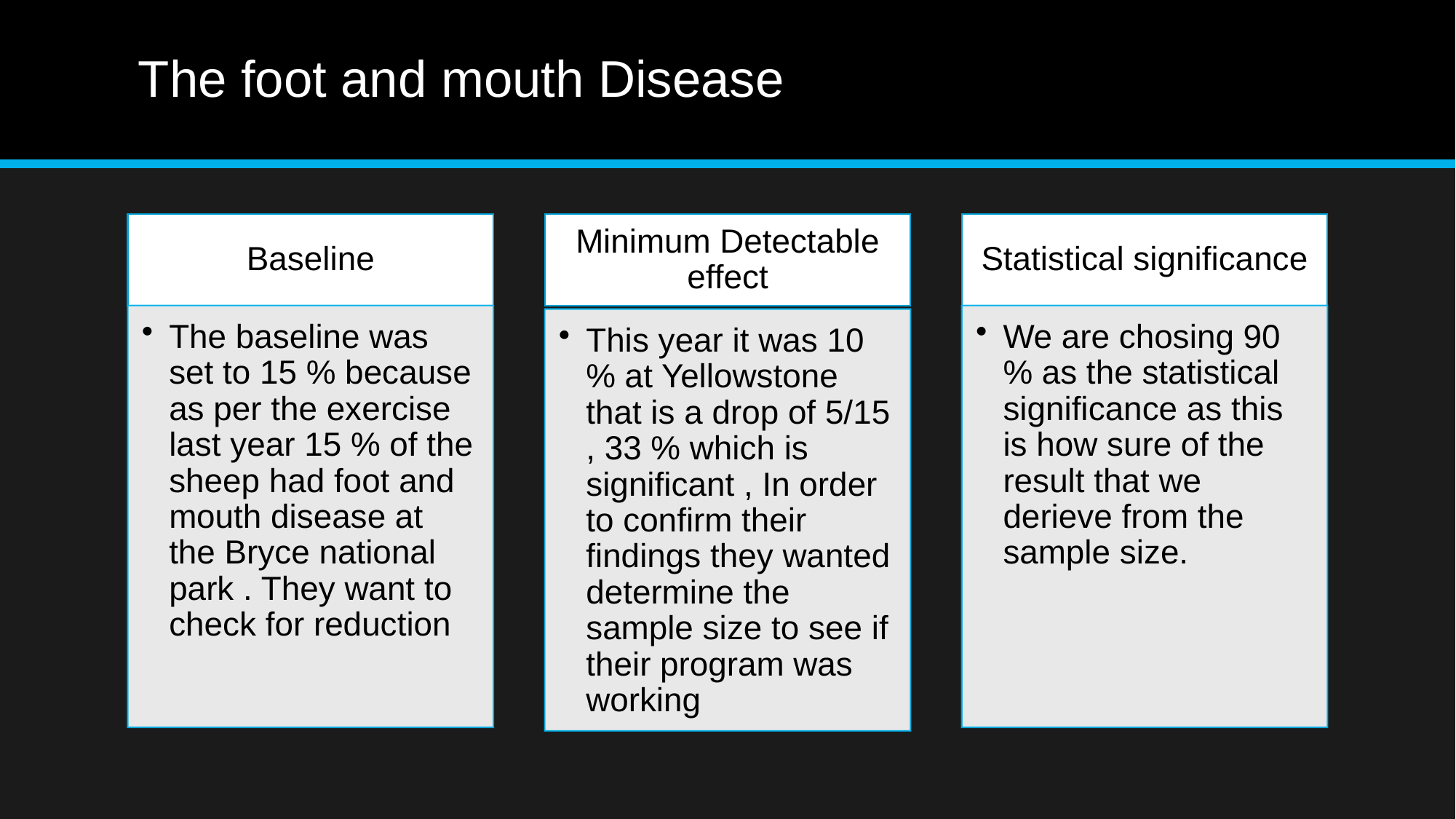

# The foot and mouth Disease
Baseline
The baseline was set to 15 % because as per the exercise last year 15 % of the sheep had foot and mouth disease at the Bryce national park . They want to check for reduction
Minimum Detectable effect
This year it was 10 % at Yellowstone that is a drop of 5/15 , 33 % which is significant , In order to confirm their findings they wanted determine the sample size to see if their program was working
Statistical significance
We are chosing 90 % as the statistical significance as this is how sure of the result that we derieve from the sample size.